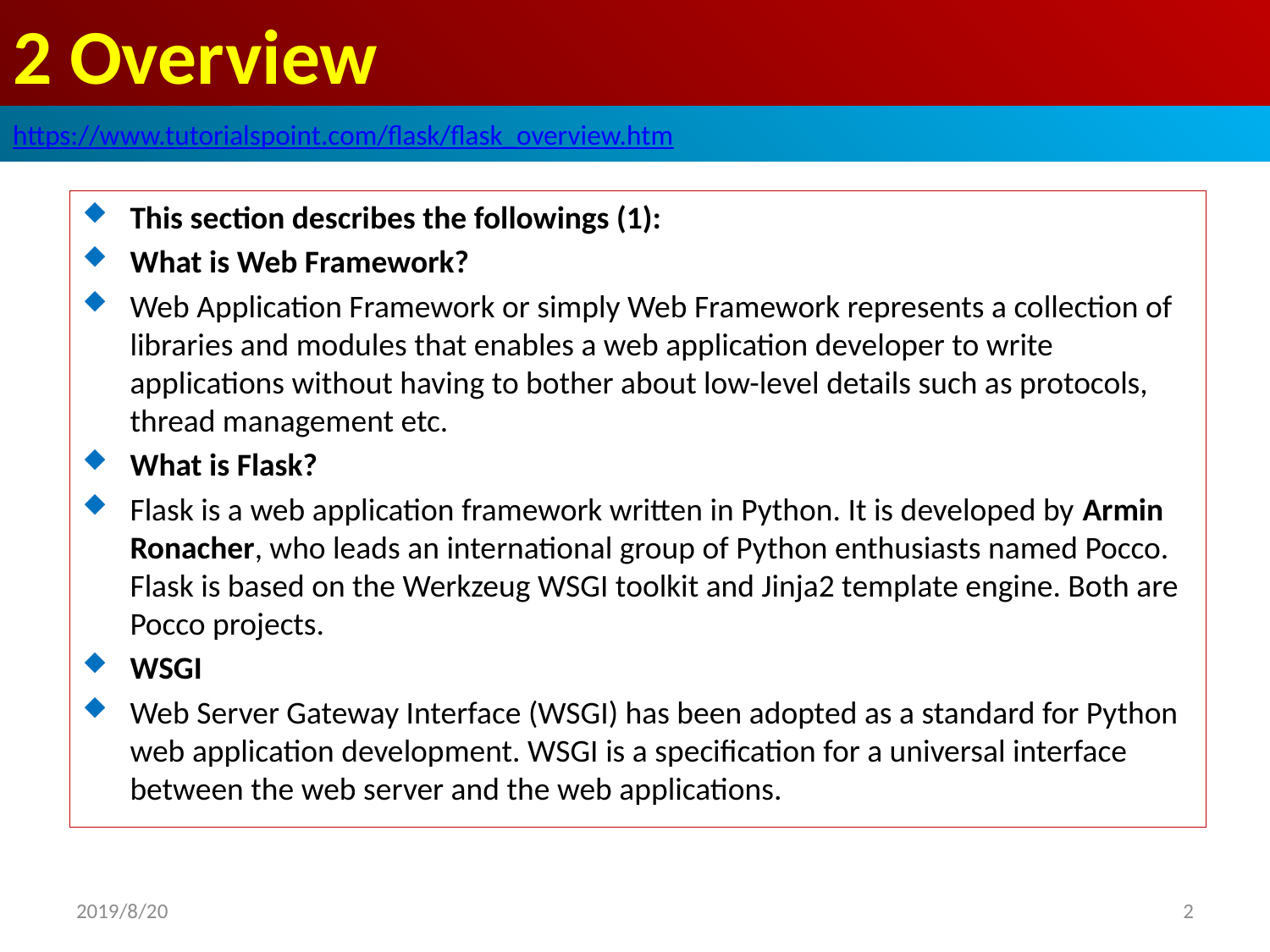

# 2 Overview
https://www.tutorialspoint.com/flask/flask_overview.htm
This section describes the followings (1):
What is Web Framework?
Web Application Framework or simply Web Framework represents a collection of libraries and modules that enables a web application developer to write applications without having to bother about low-level details such as protocols, thread management etc.
What is Flask?
Flask is a web application framework written in Python. It is developed by Armin Ronacher, who leads an international group of Python enthusiasts named Pocco. Flask is based on the Werkzeug WSGI toolkit and Jinja2 template engine. Both are Pocco projects.
WSGI
Web Server Gateway Interface (WSGI) has been adopted as a standard for Python web application development. WSGI is a specification for a universal interface between the web server and the web applications.
2019/8/20
2